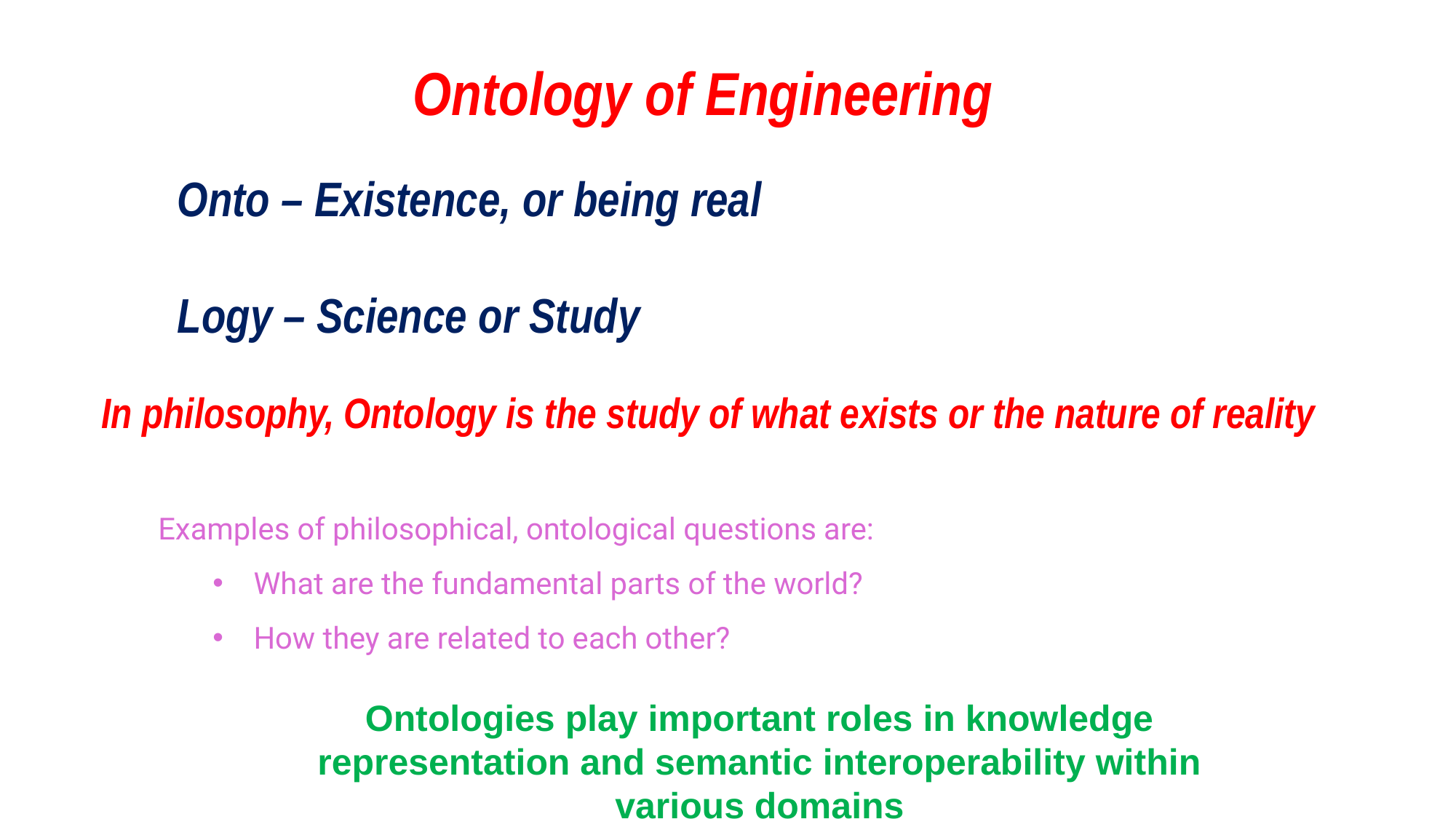

Ontology of Engineering
Onto – Existence, or being real

Logy – Science or Study
In philosophy, Ontology is the study of what exists or the nature of reality
Examples of philosophical, ontological questions are:
What are the fundamental parts of the world?
How they are related to each other?
Ontologies play important roles in knowledge representation and semantic interoperability within various domains